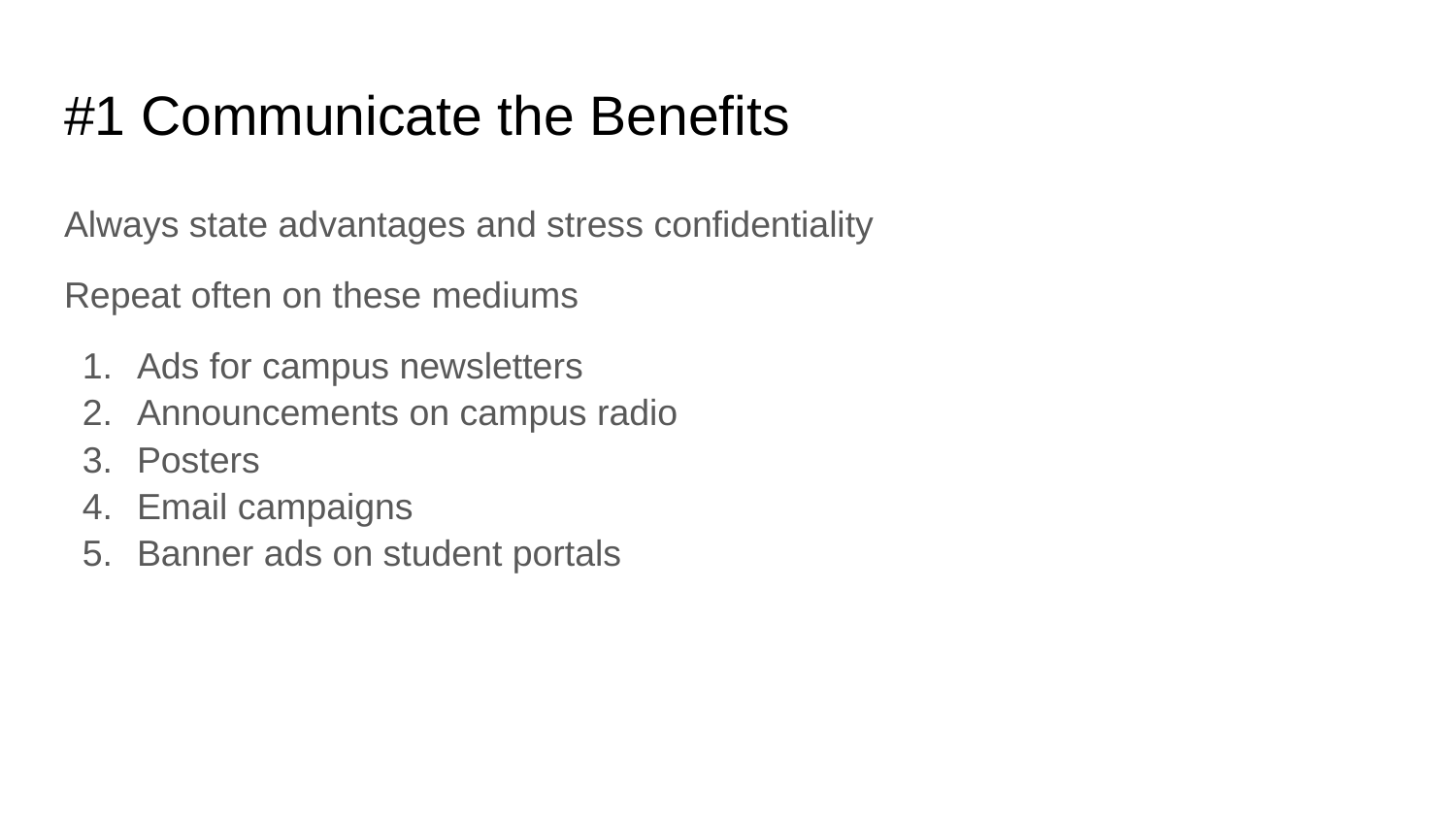

# #1 Communicate the Benefits
Always state advantages and stress confidentiality
Repeat often on these mediums
Ads for campus newsletters
Announcements on campus radio
Posters
Email campaigns
Banner ads on student portals